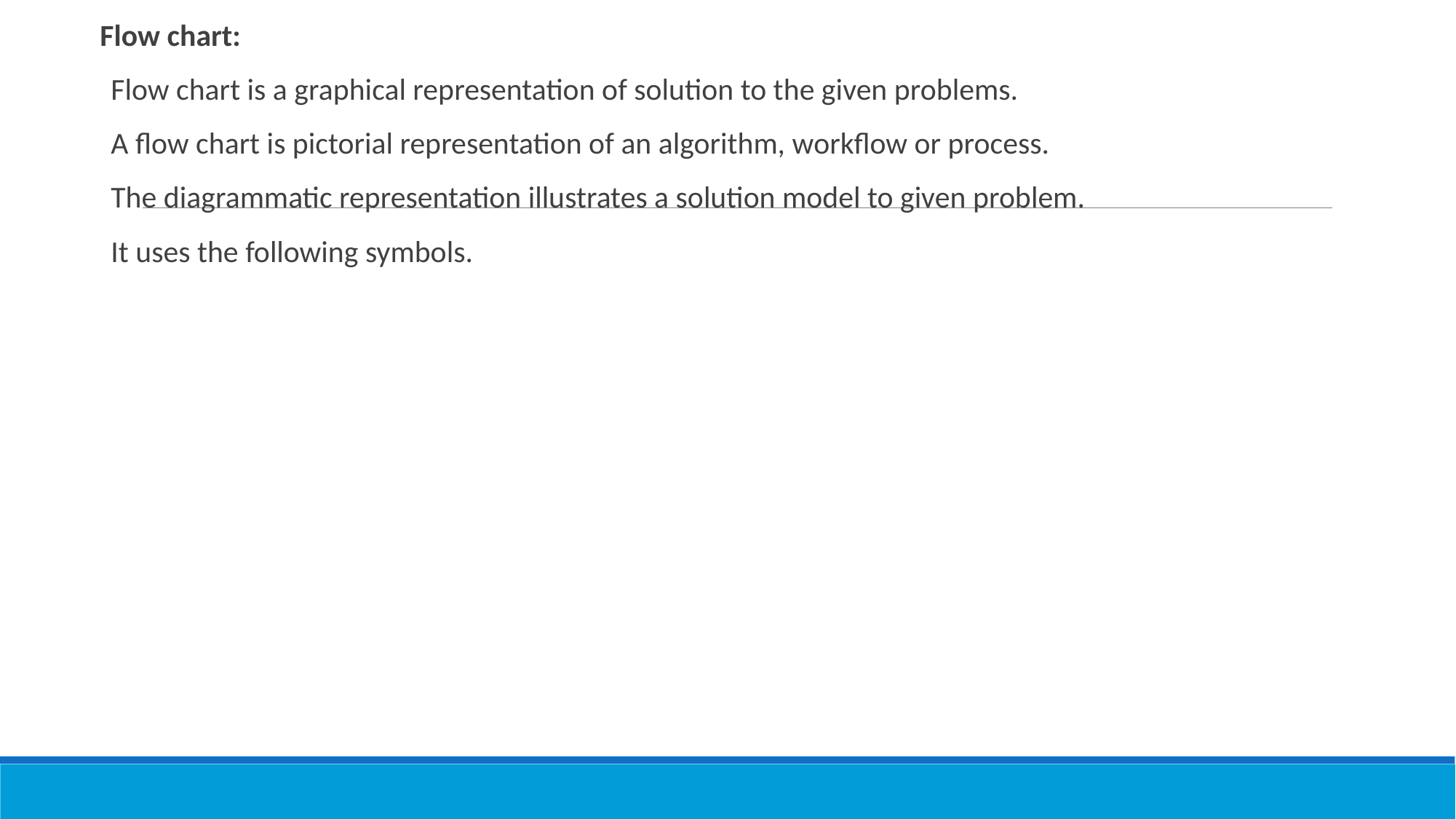

Flow chart:
Flow chart is a graphical representation of solution to the given problems.
A flow chart is pictorial representation of an algorithm, workflow or process.
The diagrammatic representation illustrates a solution model to given problem.
It uses the following symbols.